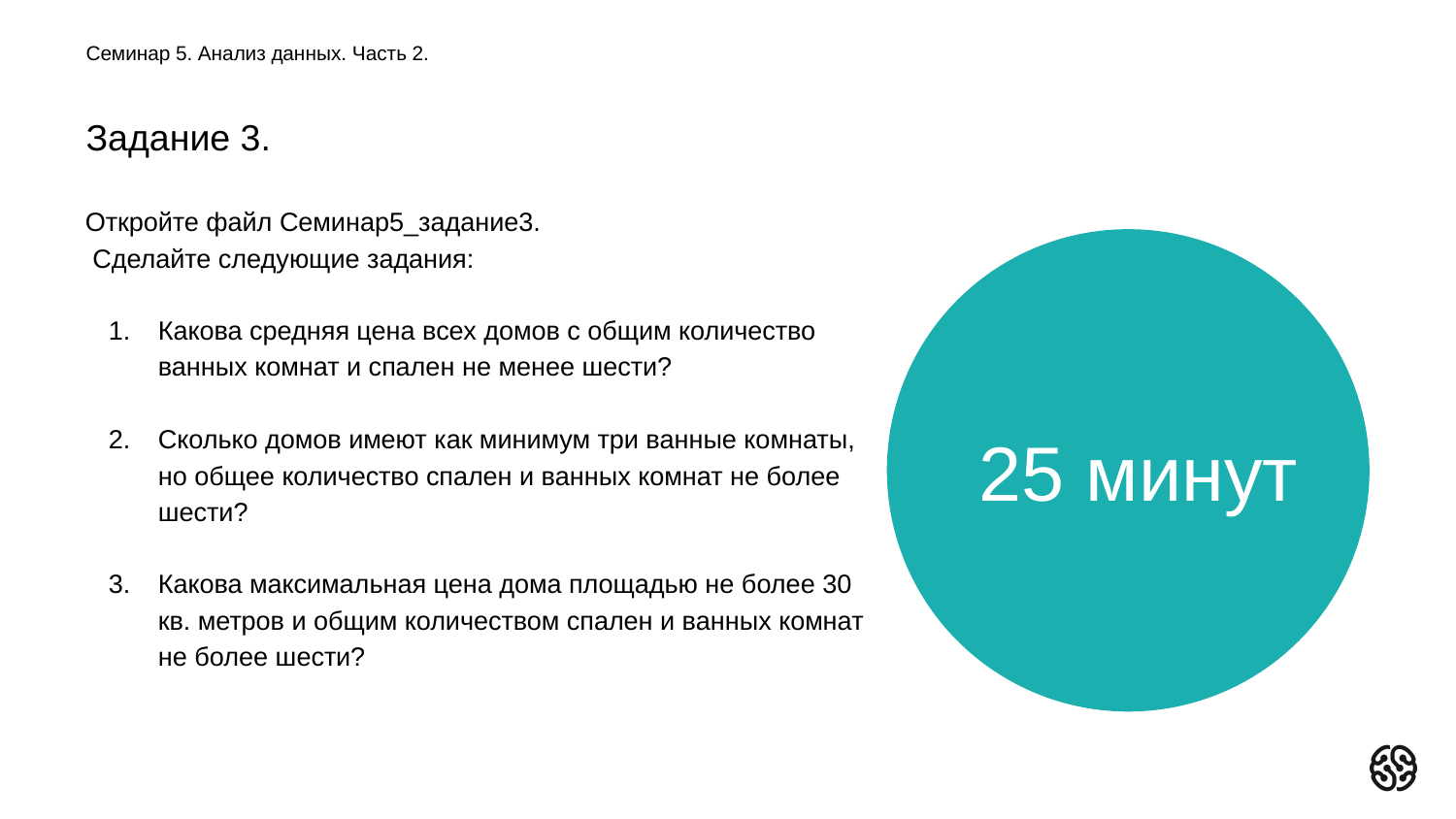

Семинар 5. Анализ данных. Часть 2.
# Задание 3.
Откройте файл Семинар5_задание3.
 Сделайте следующие задания:

Какова средняя цена всех домов с общим количество ванных комнат и спален не менее шести?

Сколько домов имеют как минимум три ванные комнаты, но общее количество спален и ванных комнат не более шести?

Какова максимальная цена дома площадью не более 30 кв. метров и общим количеством спален и ванных комнат не более шести?
 25 минут